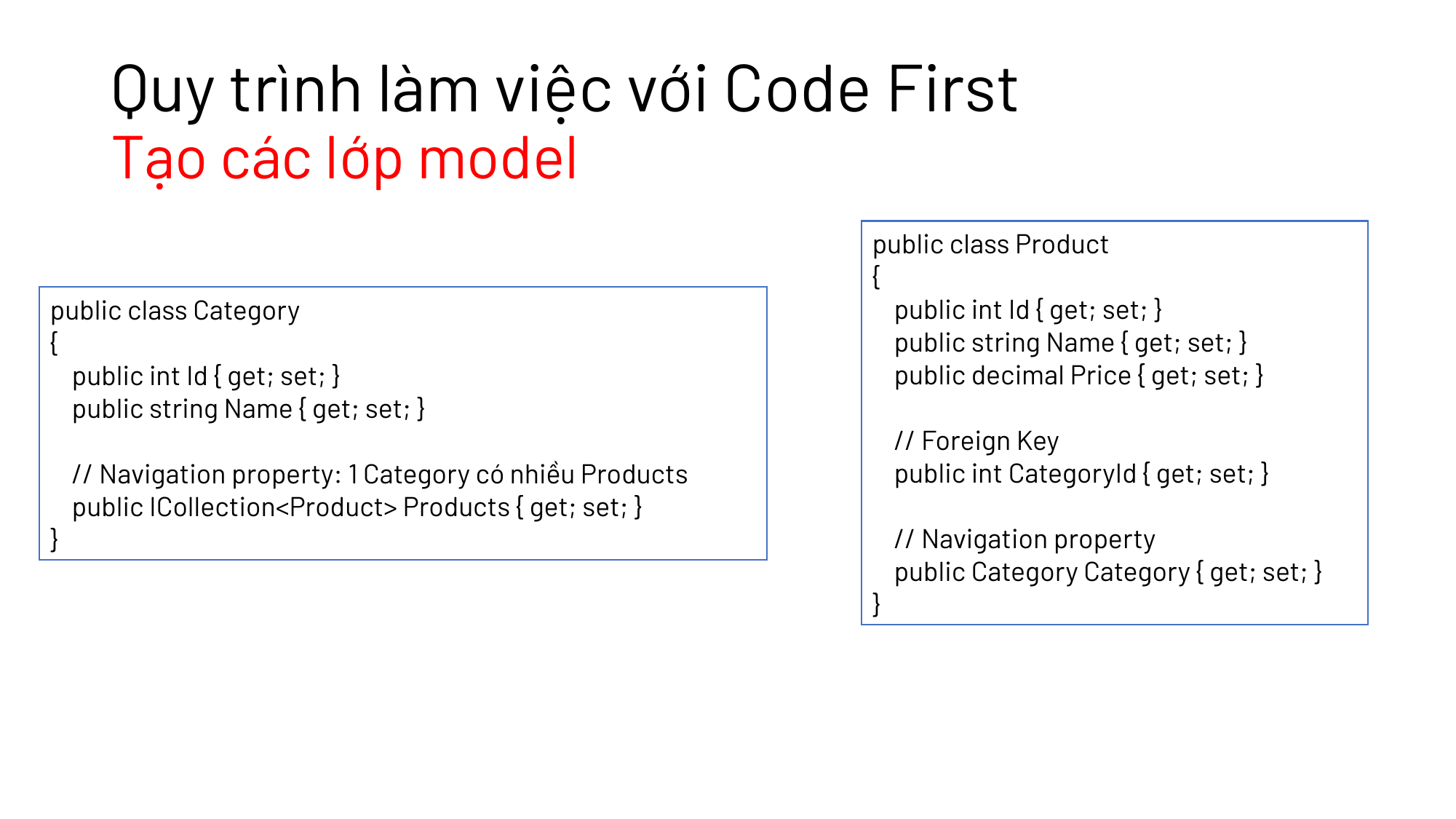

# Quy trình làm việc với Code First Tạo các lớp model
public class Product
{
    public int Id { get; set; }
    public string Name { get; set; }
    public decimal Price { get; set; }

    // Foreign Key
    public int CategoryId { get; set; }

    // Navigation property
    public Category Category { get; set; }
}
public class Category
{
    public int Id { get; set; }
    public string Name { get; set; }

    // Navigation property: 1 Category có nhiều Products
    public ICollection<Product> Products { get; set; }
}